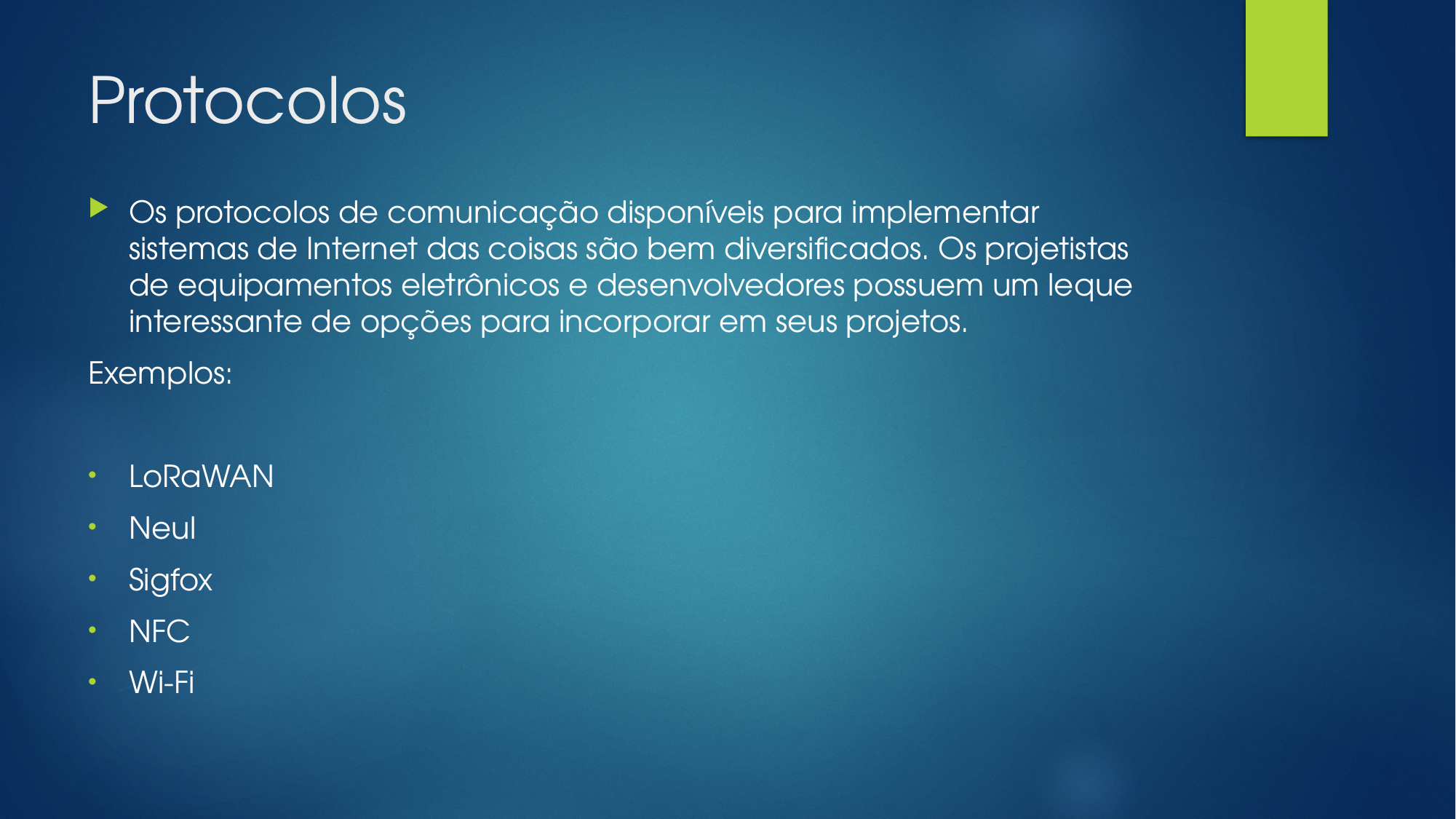

# Protocolos
Os protocolos de comunicação disponíveis para implementar sistemas de Internet das coisas são bem diversificados. Os projetistas de equipamentos eletrônicos e desenvolvedores possuem um leque interessante de opções para incorporar em seus projetos.
Exemplos:

LoRaWAN
Neul
Sigfox
NFC
Wi-Fi